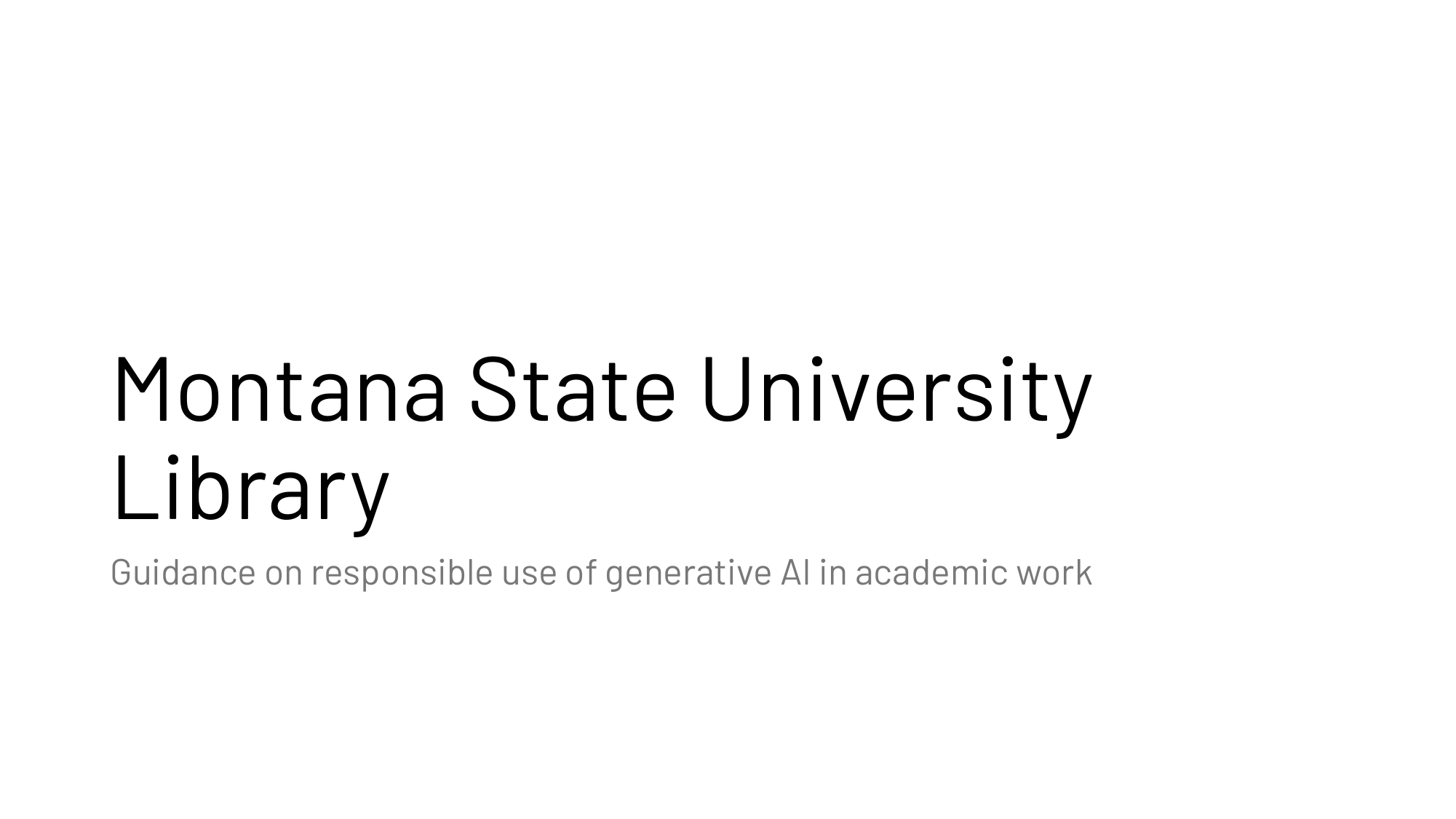

# Montana State University Library
Guidance on responsible use of generative AI in academic work